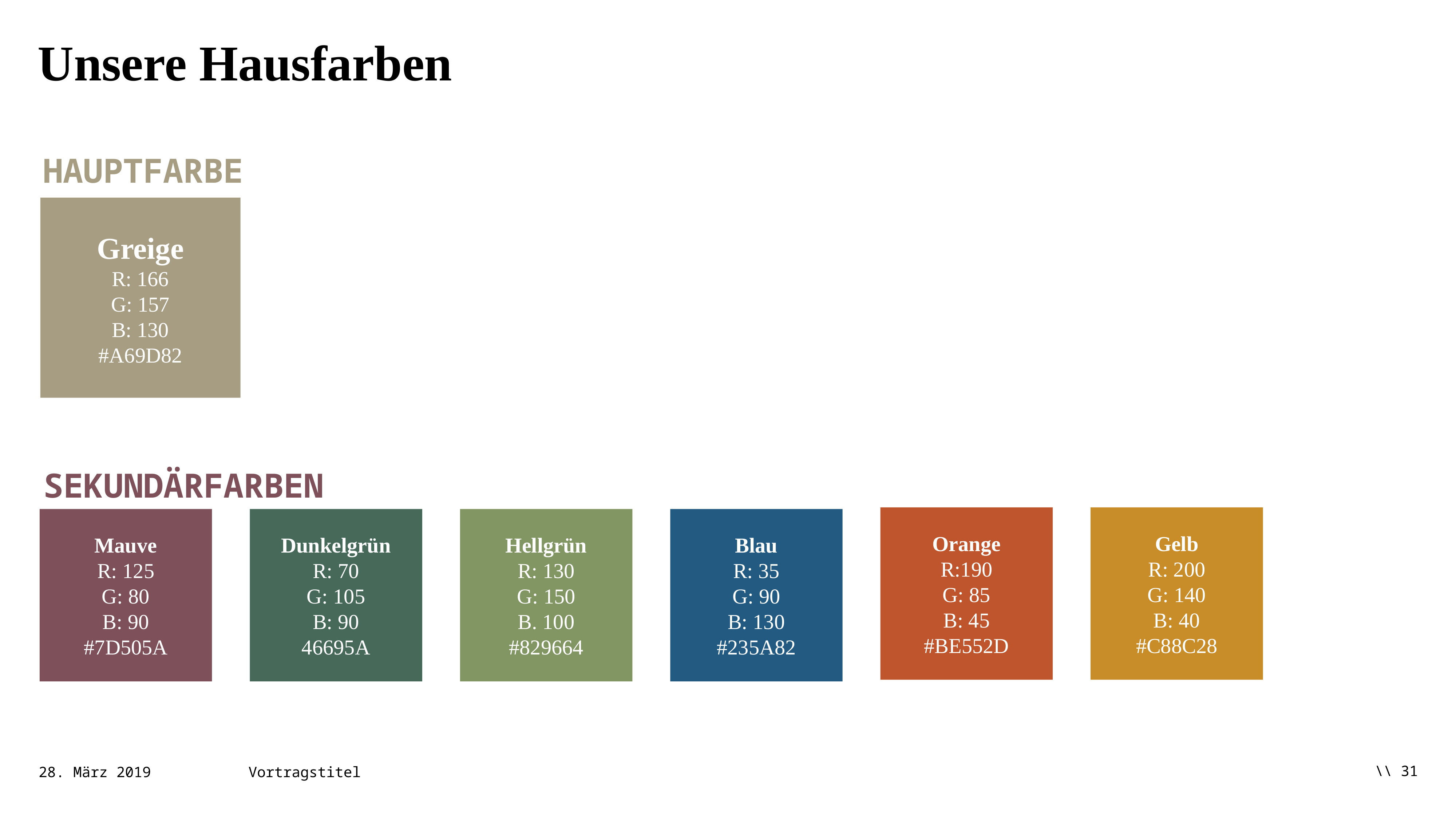

# Unsere Hausfarben
HAUPTFARBE
Greige
R: 166
G: 157
B: 130
#A69D82
SEKUNDÄRFARBEN
Orange
R:190
G: 85
B: 45
#BE552D
Gelb
R: 200
G: 140
B: 40
#C88C28
Mauve
R: 125
G: 80
B: 90
#7D505A
Dunkelgrün
R: 70
G: 105
B: 90
46695A
Hellgrün
R: 130
G: 150
B. 100
#829664
Blau
R: 35
G: 90
B: 130
#235A82
28. März 2019
Vortragstitel
\\ 31